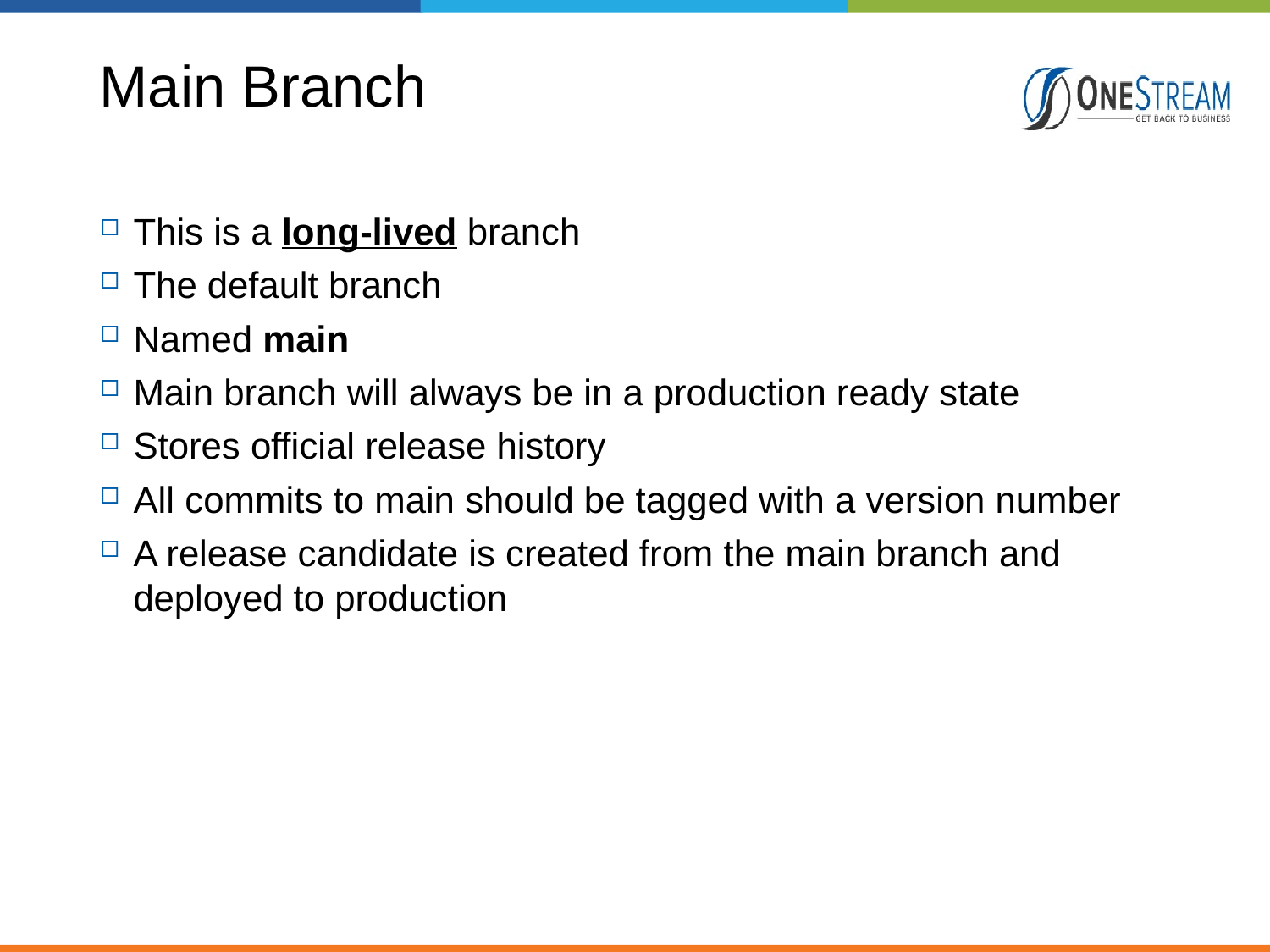

# Main Branch
This is a long-lived branch
The default branch
Named main
Main branch will always be in a production ready state
Stores official release history
All commits to main should be tagged with a version number
A release candidate is created from the main branch and deployed to production